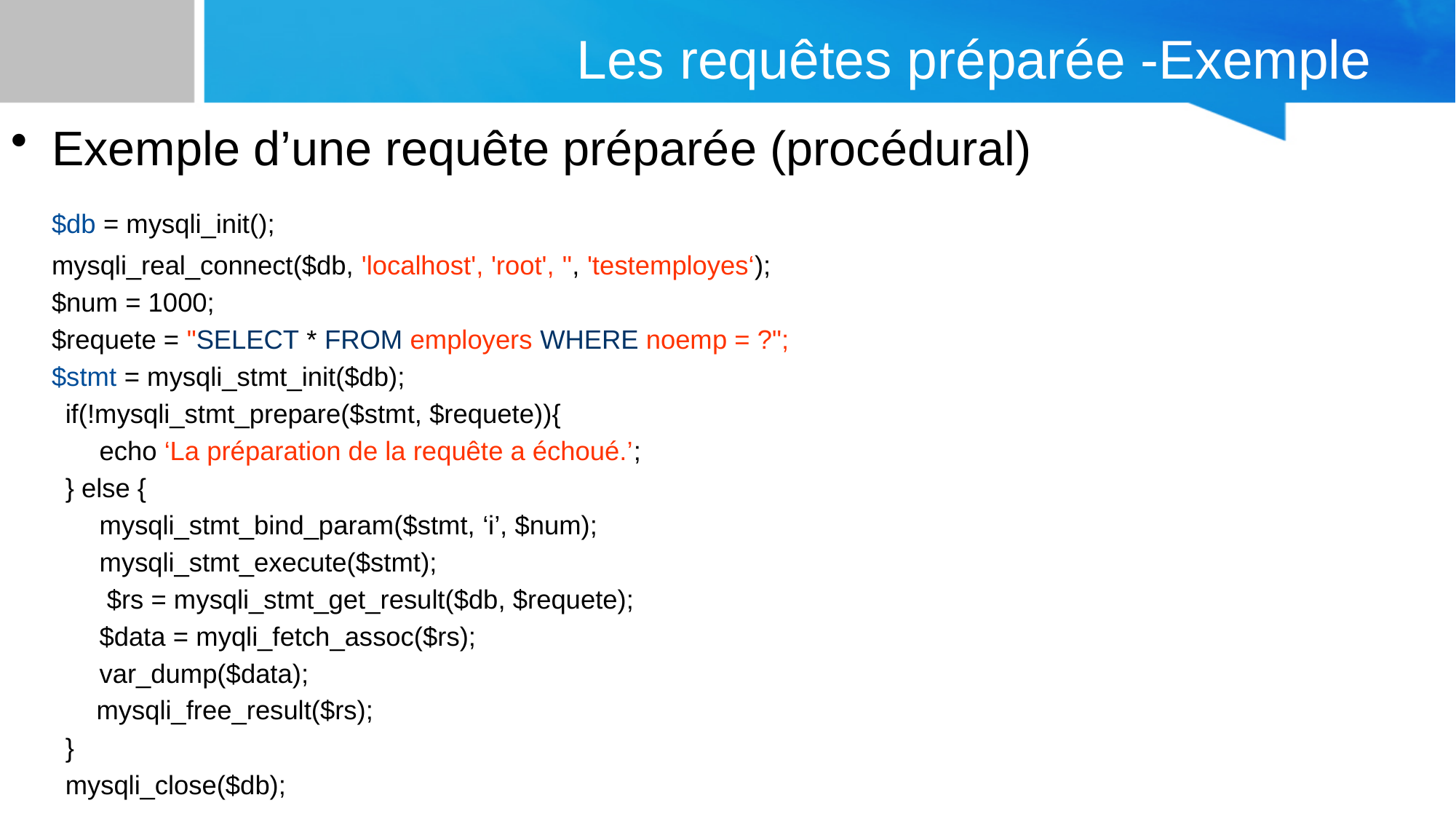

# Les requêtes préparée -Exemple
Exemple d’une requête préparée (procédural)
	$db = mysqli_init();
	mysqli_real_connect($db, 'localhost', 'root', '', 'testemployes‘);
	$num = 1000;
	$requete = "SELECT * FROM employers WHERE noemp = ?";
	$stmt = mysqli_stmt_init($db);
if(!mysqli_stmt_prepare($stmt, $requete)){
	echo ‘La préparation de la requête a échoué.’;
} else {
	mysqli_stmt_bind_param($stmt, ‘i’, $num);
	mysqli_stmt_execute($stmt);
	 $rs = mysqli_stmt_get_result($db, $requete);
	$data = myqli_fetch_assoc($rs);
	var_dump($data);
	      mysqli_free_result($rs);
}
mysqli_close($db);